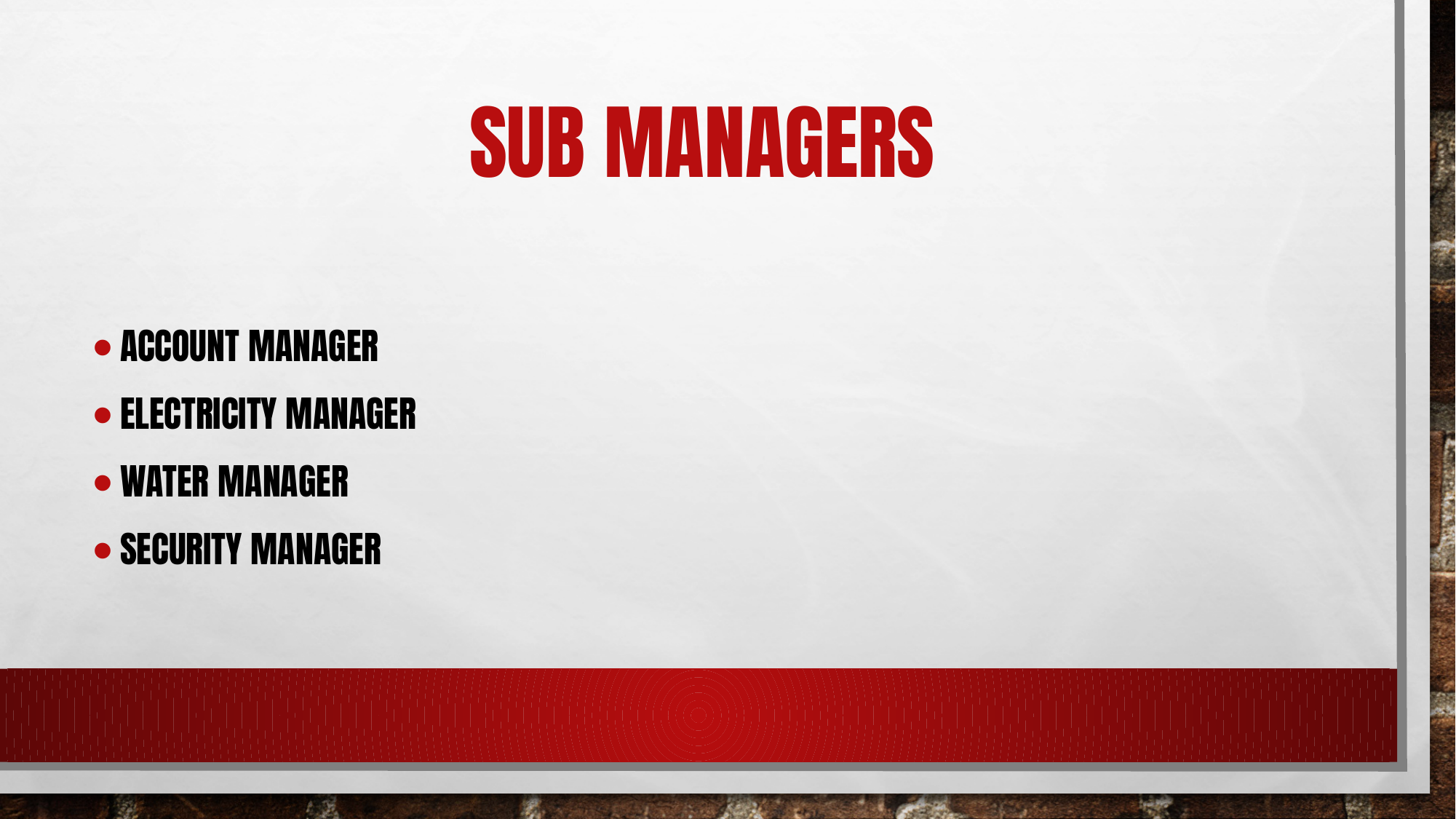

# Sub managers
Account manager
Electricity manager
Water manager
Security manager